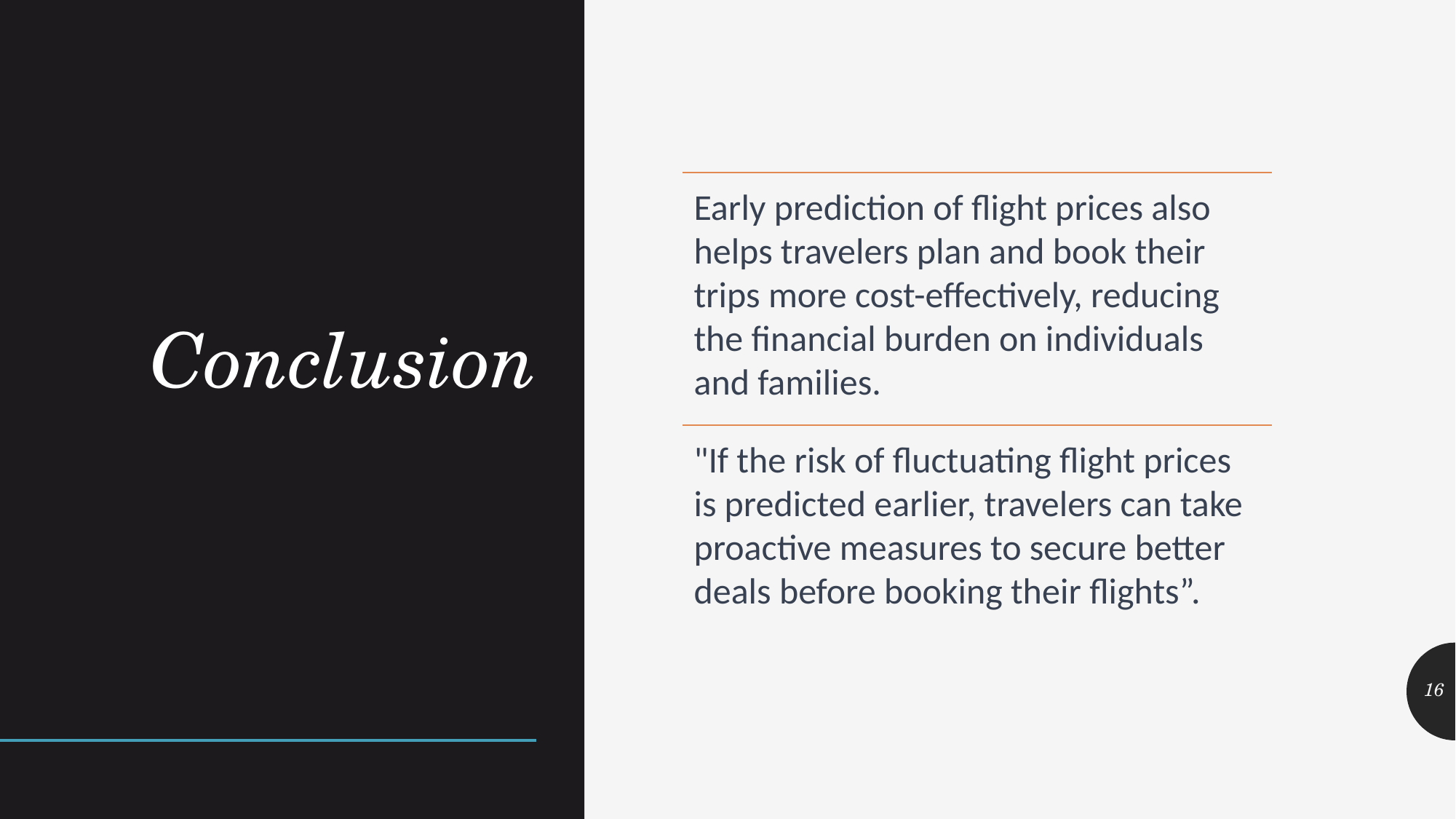

# Conclusion

Early prediction of flight prices also helps travelers plan and book their trips more cost-effectively, reducing the financial burden on individuals and families.

"If the risk of fluctuating flight prices is predicted earlier, travelers can take proactive measures to secure better deals before booking their flights”.
16